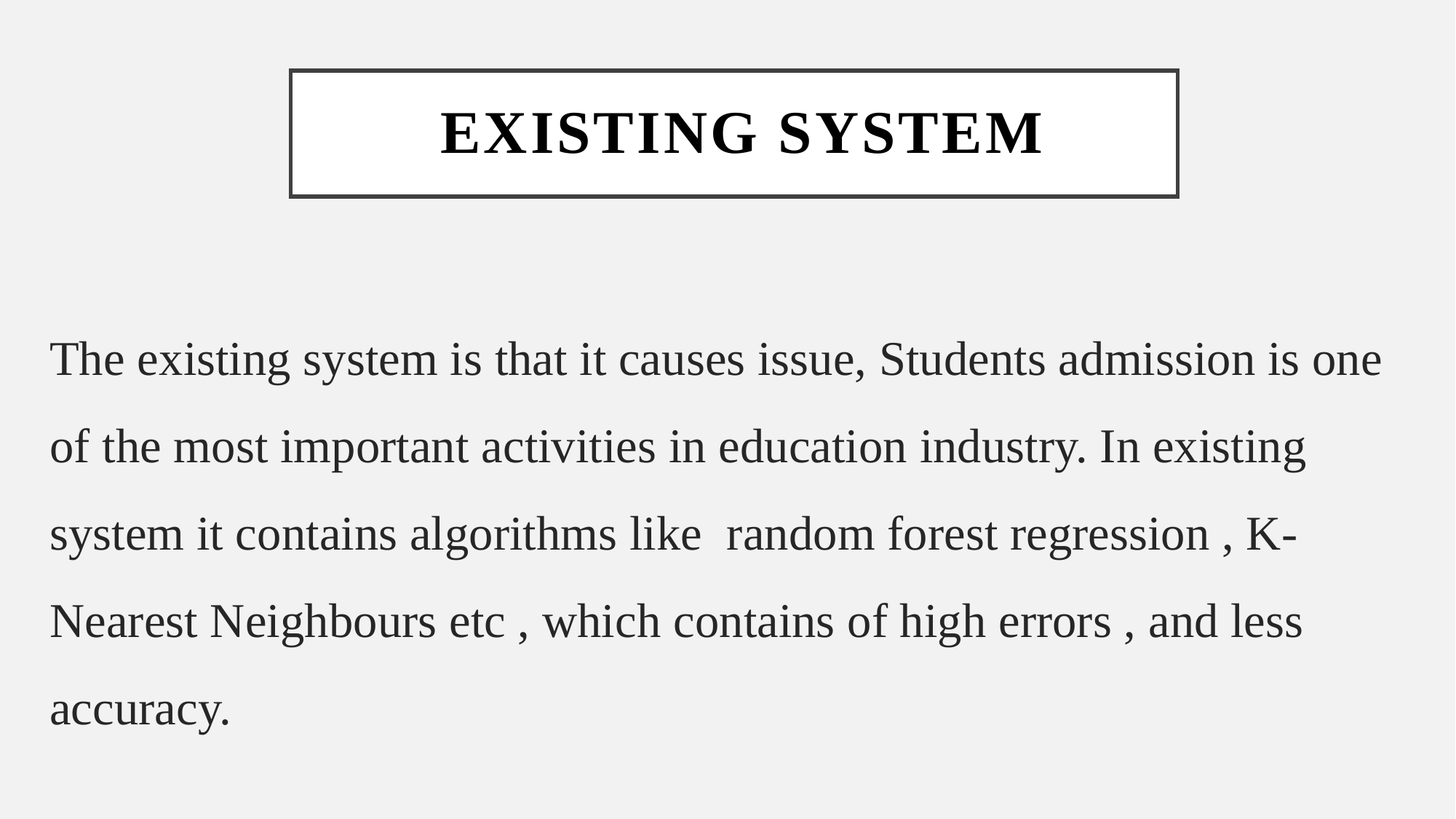

# EXISTING SYSTEM
The existing system is that it causes issue, Students admission is one of the most important activities in education industry. In existing system it contains algorithms like  random forest regression , K-Nearest Neighbours etc , which contains of high errors , and less accuracy.